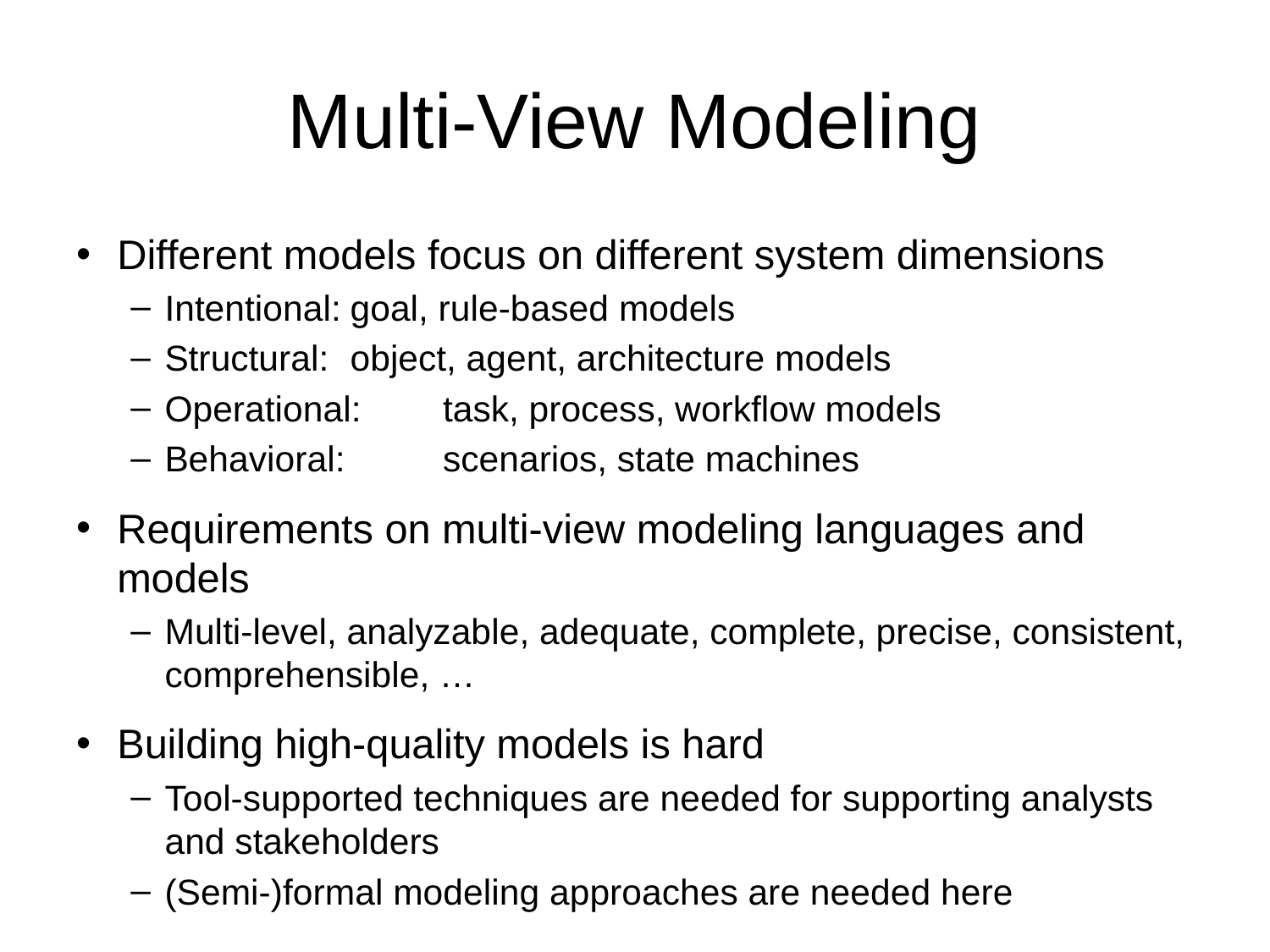

# Multi-View Modeling
Different models focus on different system dimensions
Intentional:	goal, rule-based models
Structural:	object, agent, architecture models
Operational: 	task, process, workflow models
Behavioral: 	scenarios, state machines
Requirements on multi-view modeling languages and models
Multi-level, analyzable, adequate, complete, precise, consistent, comprehensible, …
Building high-quality models is hard
Tool-supported techniques are needed for supporting analysts and stakeholders
(Semi-)formal modeling approaches are needed here